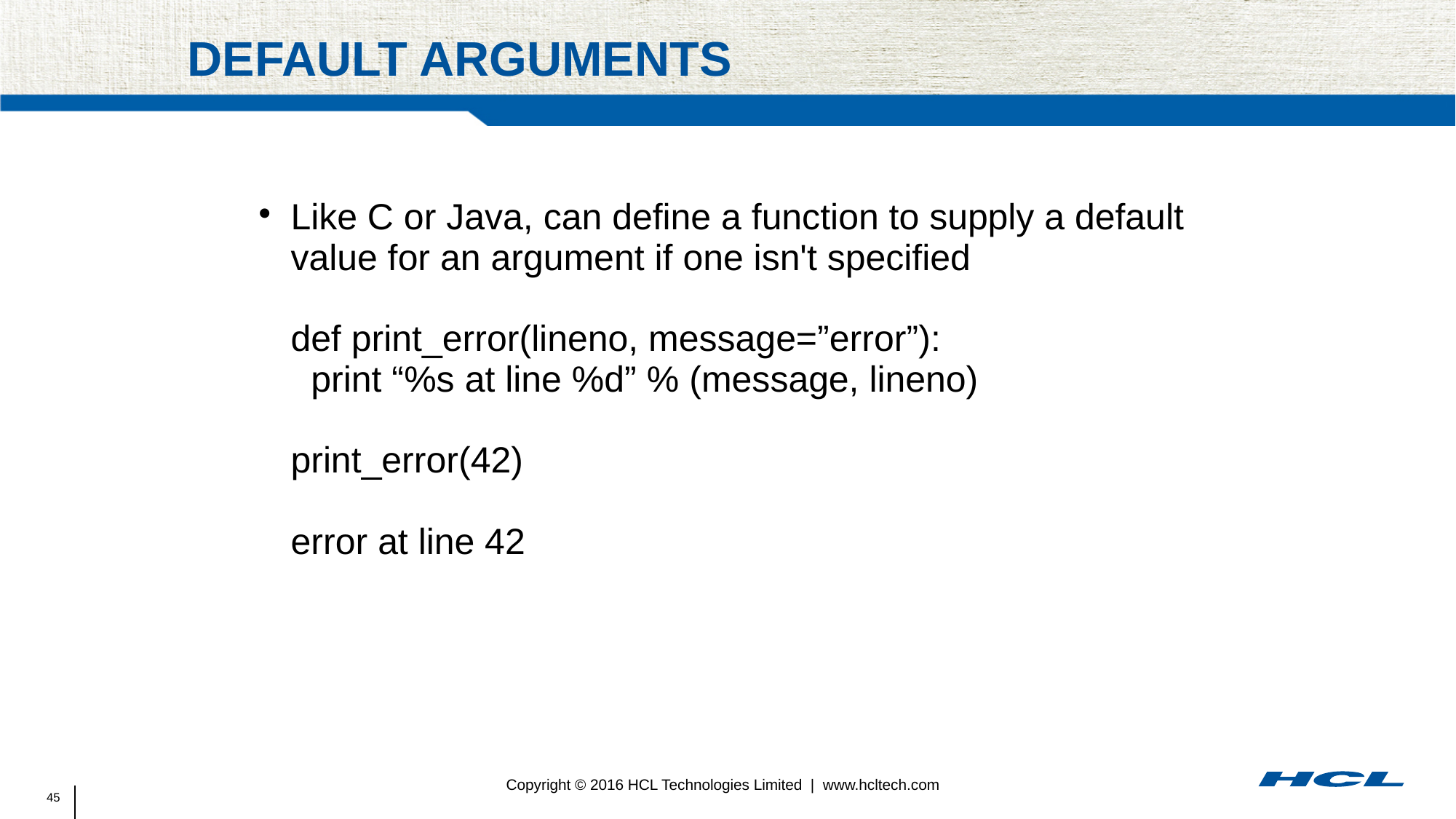

# Default arguments
Like C or Java, can define a function to supply a default value for an argument if one isn't specified
def print_error(lineno, message=”error”):
  print “%s at line %d” % (message, lineno)
print_error(42)
error at line 42